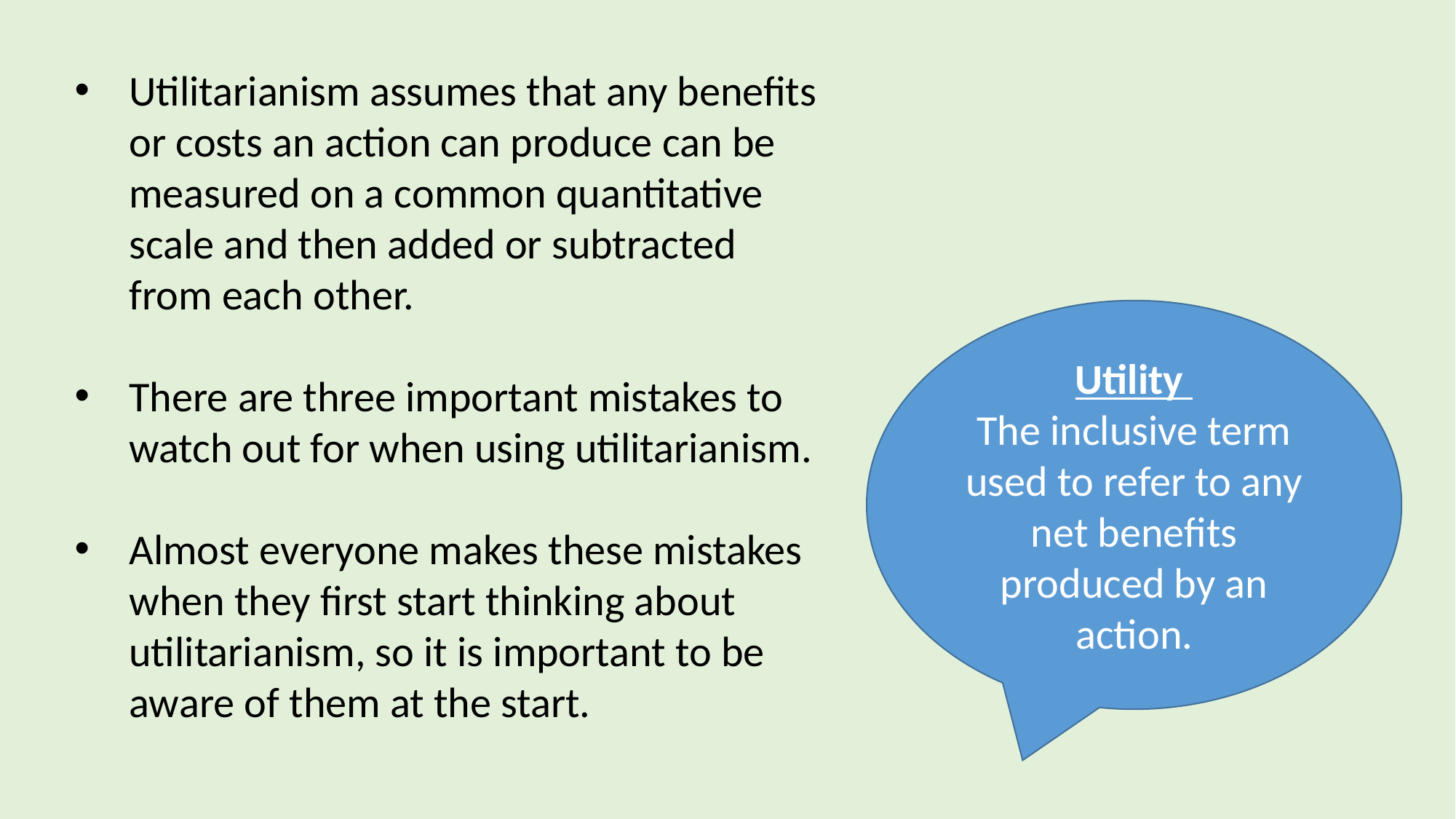

Utilitarianism assumes that any benefits or costs an action can produce can be measured on a common quantitative scale and then added or subtracted from each other.

There are three important mistakes to watch out for when using utilitarianism.

Almost everyone makes these mistakes when they first start thinking about utilitarianism, so it is important to be aware of them at the start.
Utility
The inclusive term used to refer to any net benefits produced by an action.